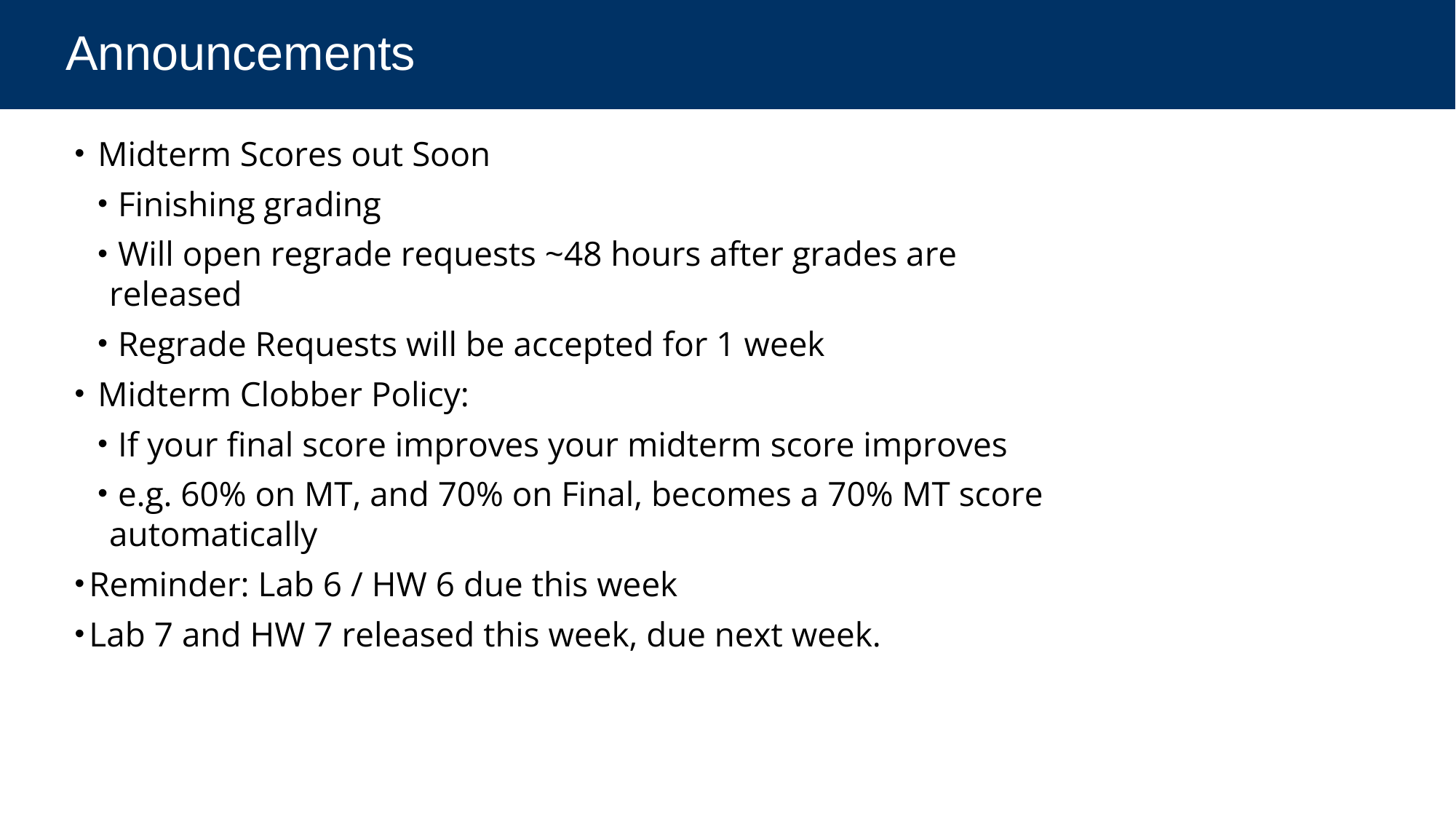

# Announcements
 Midterm Scores out Soon
 Finishing grading
 Will open regrade requests ~48 hours after grades are released
 Regrade Requests will be accepted for 1 week
 Midterm Clobber Policy:
 If your final score improves your midterm score improves
 e.g. 60% on MT, and 70% on Final, becomes a 70% MT score automatically
Reminder: Lab 6 / HW 6 due this week
Lab 7 and HW 7 released this week, due next week.